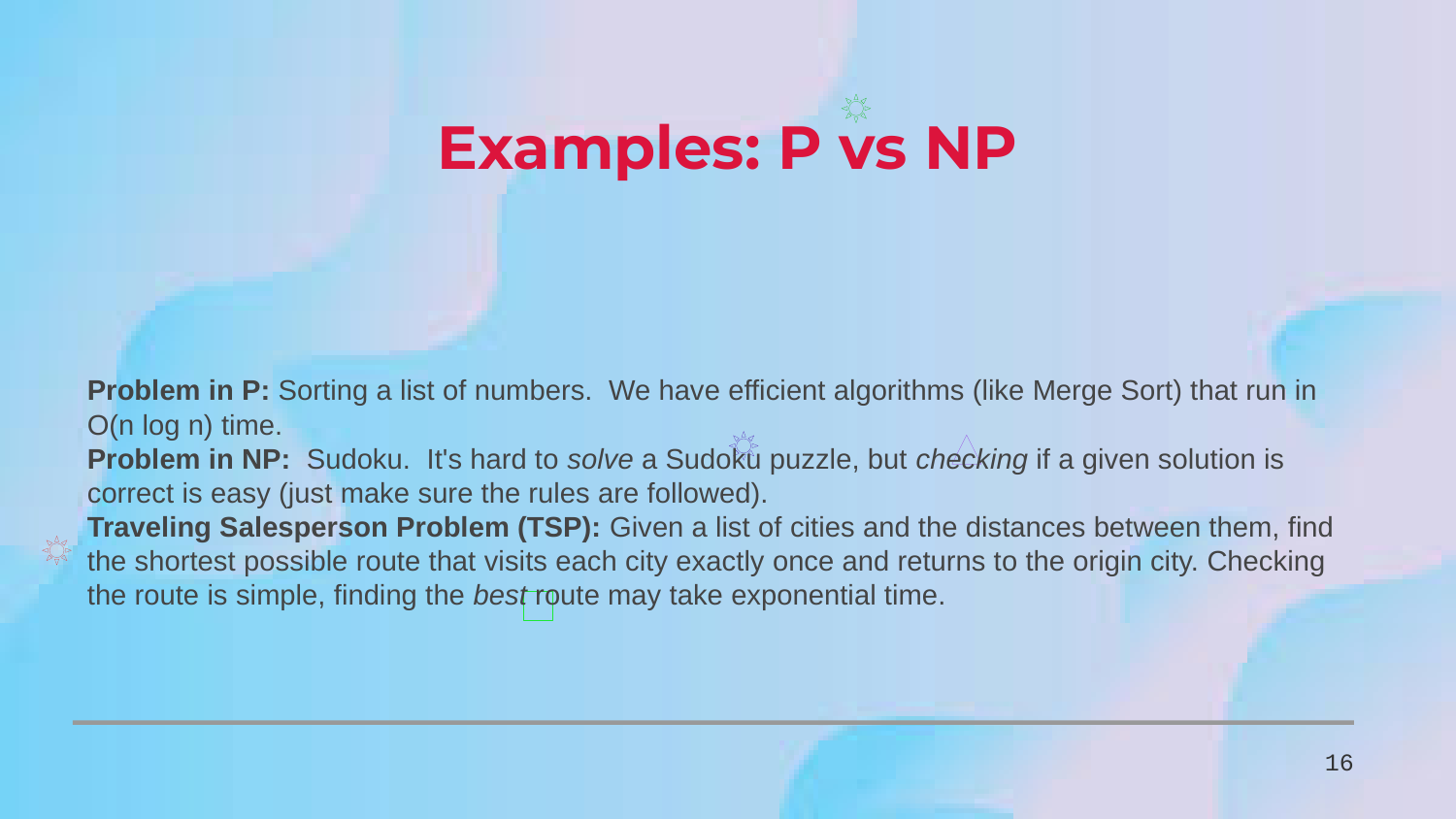

Examples: P vs NP

Problem in P: Sorting a list of numbers.  We have efficient algorithms (like Merge Sort) that run in O(n log n) time.
Problem in NP:  Sudoku.  It's hard to solve a Sudoku puzzle, but checking if a given solution is correct is easy (just make sure the rules are followed).
Traveling Salesperson Problem (TSP): Given a list of cities and the distances between them, find the shortest possible route that visits each city exactly once and returns to the origin city. Checking the route is simple, finding the best route may take exponential time.

16